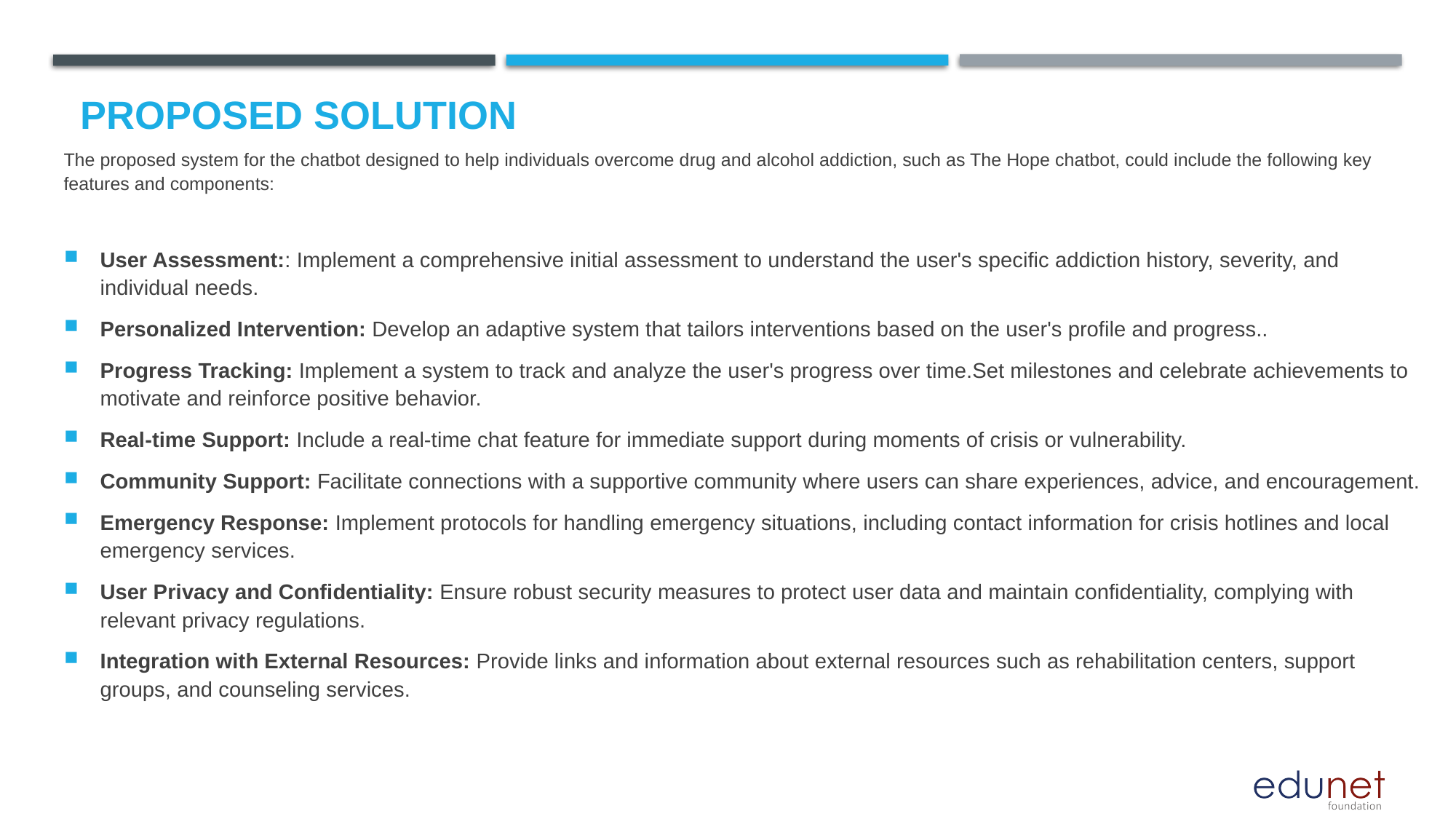

# Proposed Solution
The proposed system for the chatbot designed to help individuals overcome drug and alcohol addiction, such as The Hope chatbot, could include the following key features and components:

User Assessment:: Implement a comprehensive initial assessment to understand the user's specific addiction history, severity, and individual needs.
Personalized Intervention: Develop an adaptive system that tailors interventions based on the user's profile and progress..
Progress Tracking: Implement a system to track and analyze the user's progress over time.Set milestones and celebrate achievements to motivate and reinforce positive behavior.
Real-time Support: Include a real-time chat feature for immediate support during moments of crisis or vulnerability.
Community Support: Facilitate connections with a supportive community where users can share experiences, advice, and encouragement.
Emergency Response: Implement protocols for handling emergency situations, including contact information for crisis hotlines and local emergency services.
User Privacy and Confidentiality: Ensure robust security measures to protect user data and maintain confidentiality, complying with relevant privacy regulations.
Integration with External Resources: Provide links and information about external resources such as rehabilitation centers, support groups, and counseling services.